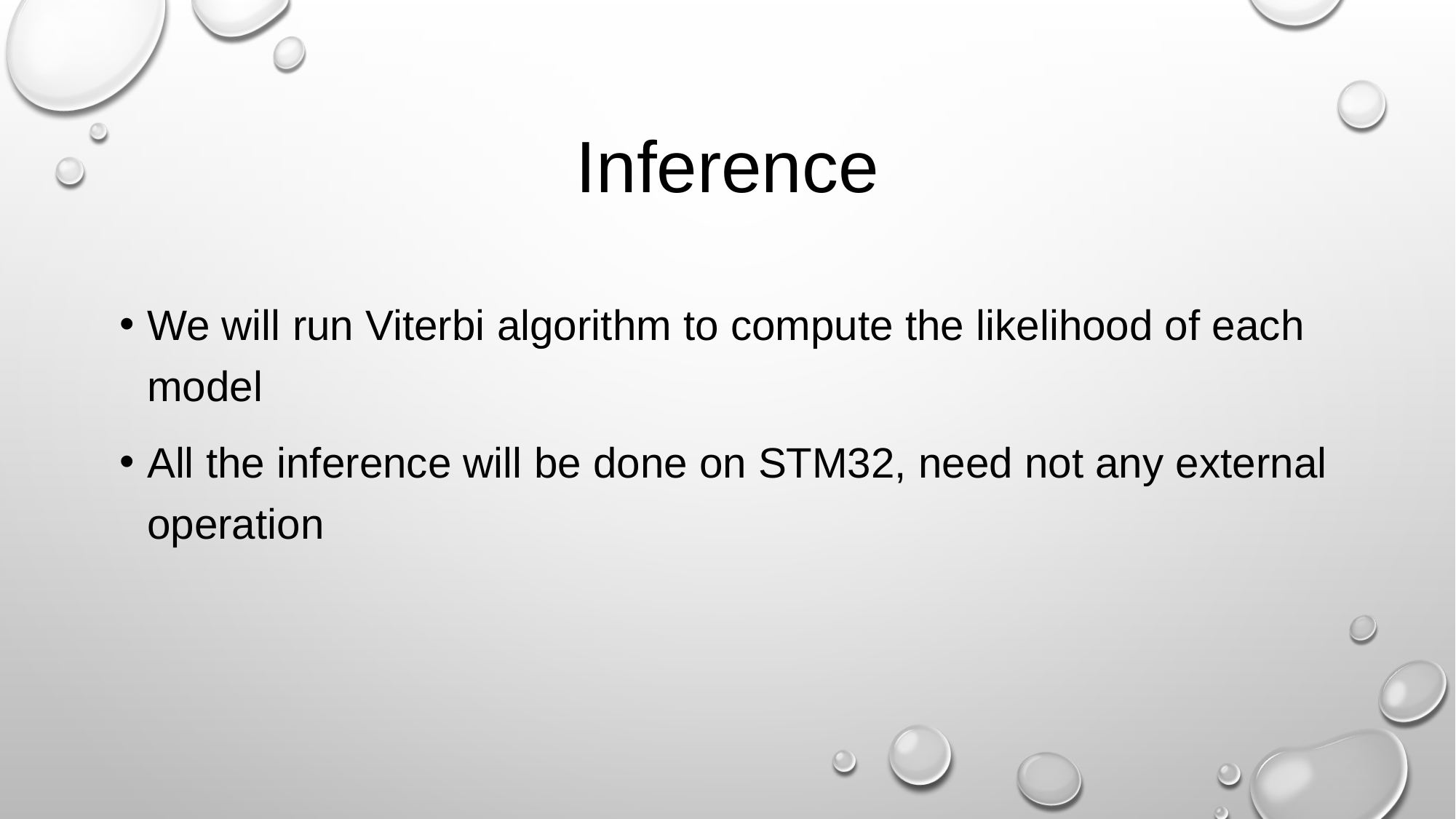

# Inference
We will run Viterbi algorithm to compute the likelihood of each model
All the inference will be done on STM32, need not any external operation